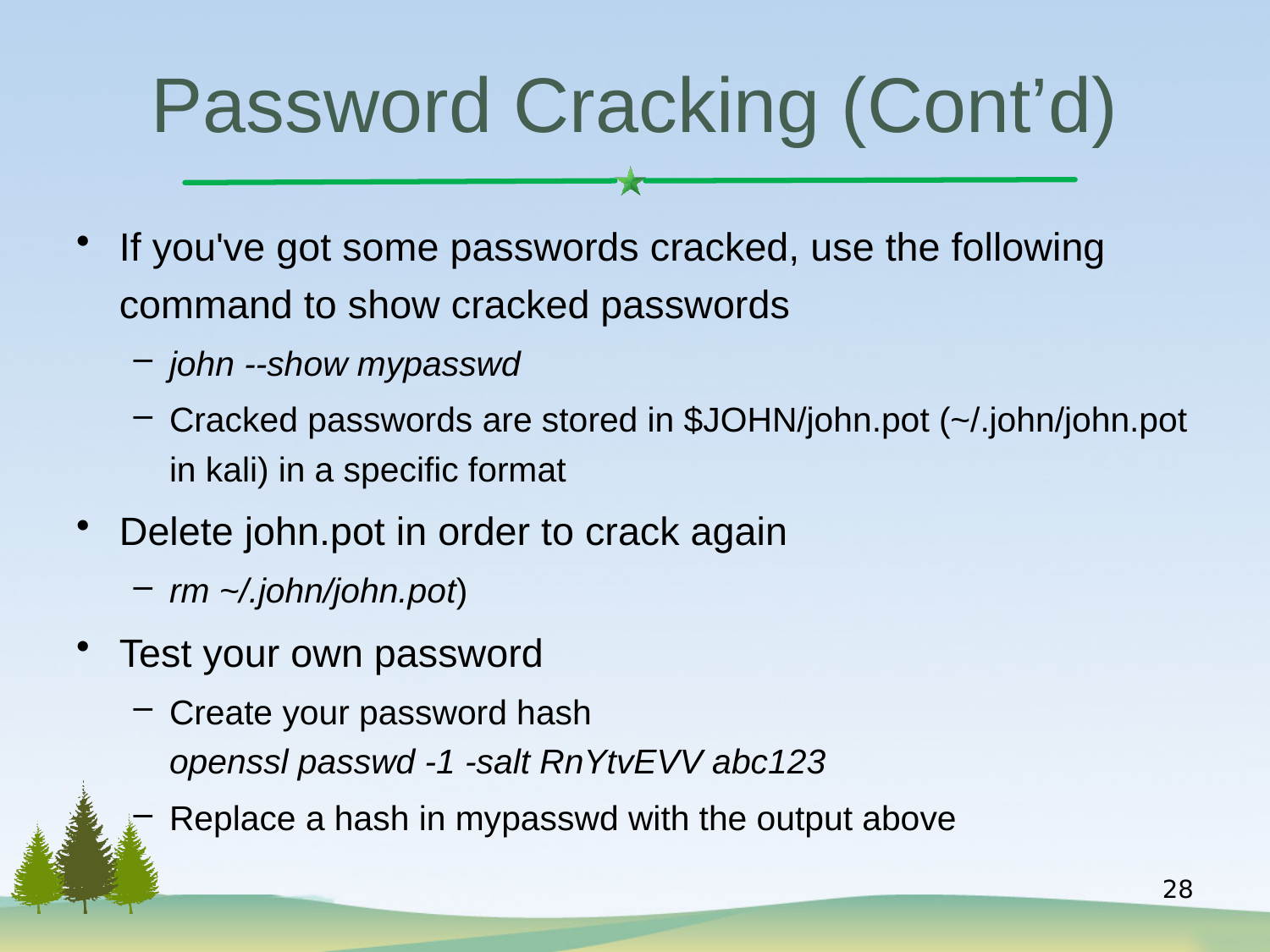

# Password Cracking (Cont’d)
If you've got some passwords cracked, use the following command to show cracked passwords
john --show mypasswd
Cracked passwords are stored in $JOHN/john.pot (~/.john/john.pot in kali) in a specific format
Delete john.pot in order to crack again
rm ~/.john/john.pot)
Test your own password
Create your password hash
openssl passwd -1 -salt RnYtvEVV abc123
Replace a hash in mypasswd with the output above

28